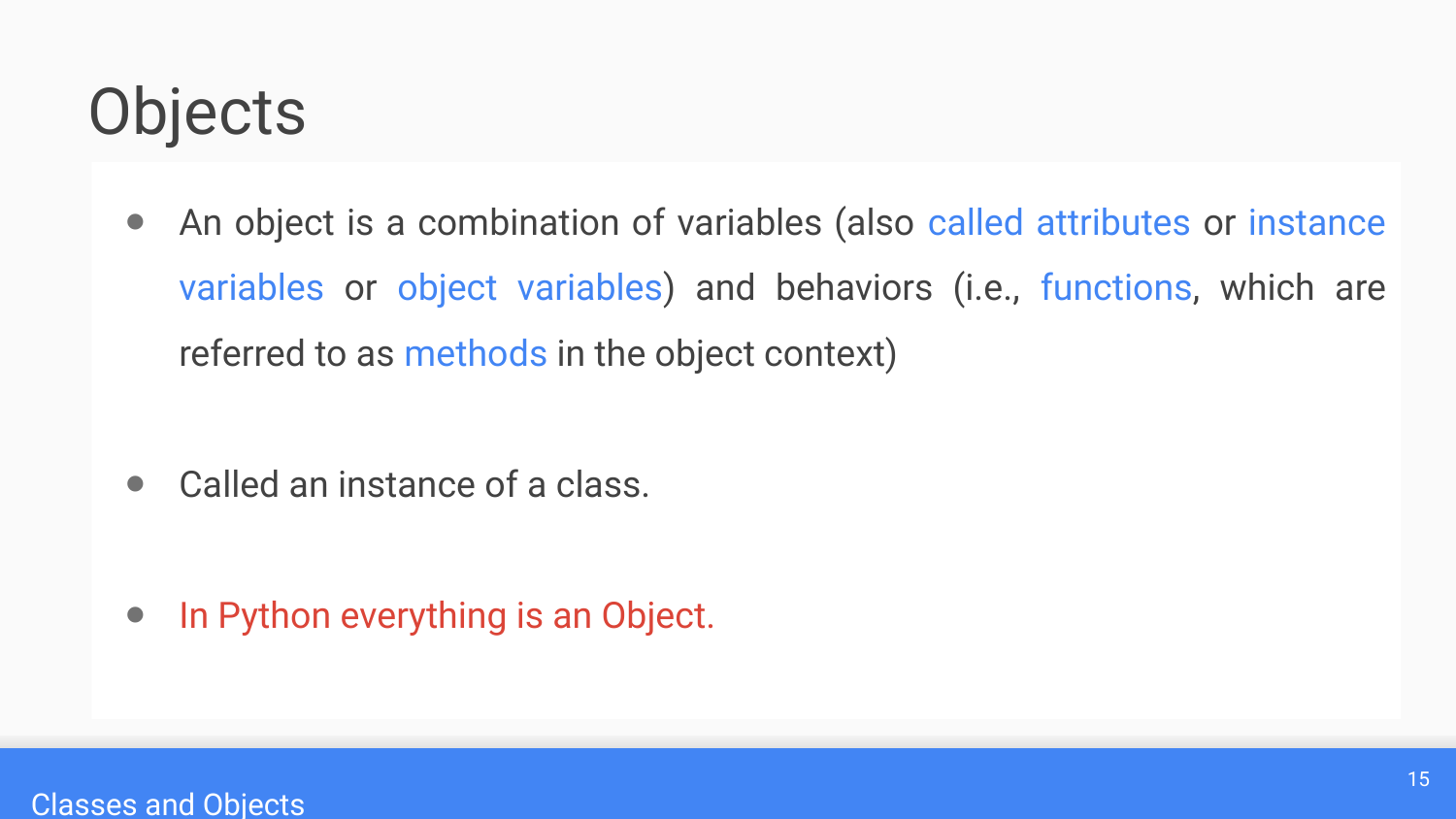

# Objects
An object is a combination of variables (also called attributes or instance variables or object variables) and behaviors (i.e., functions, which are referred to as methods in the object context)

Called an instance of a class.

In Python everything is an Object.
15